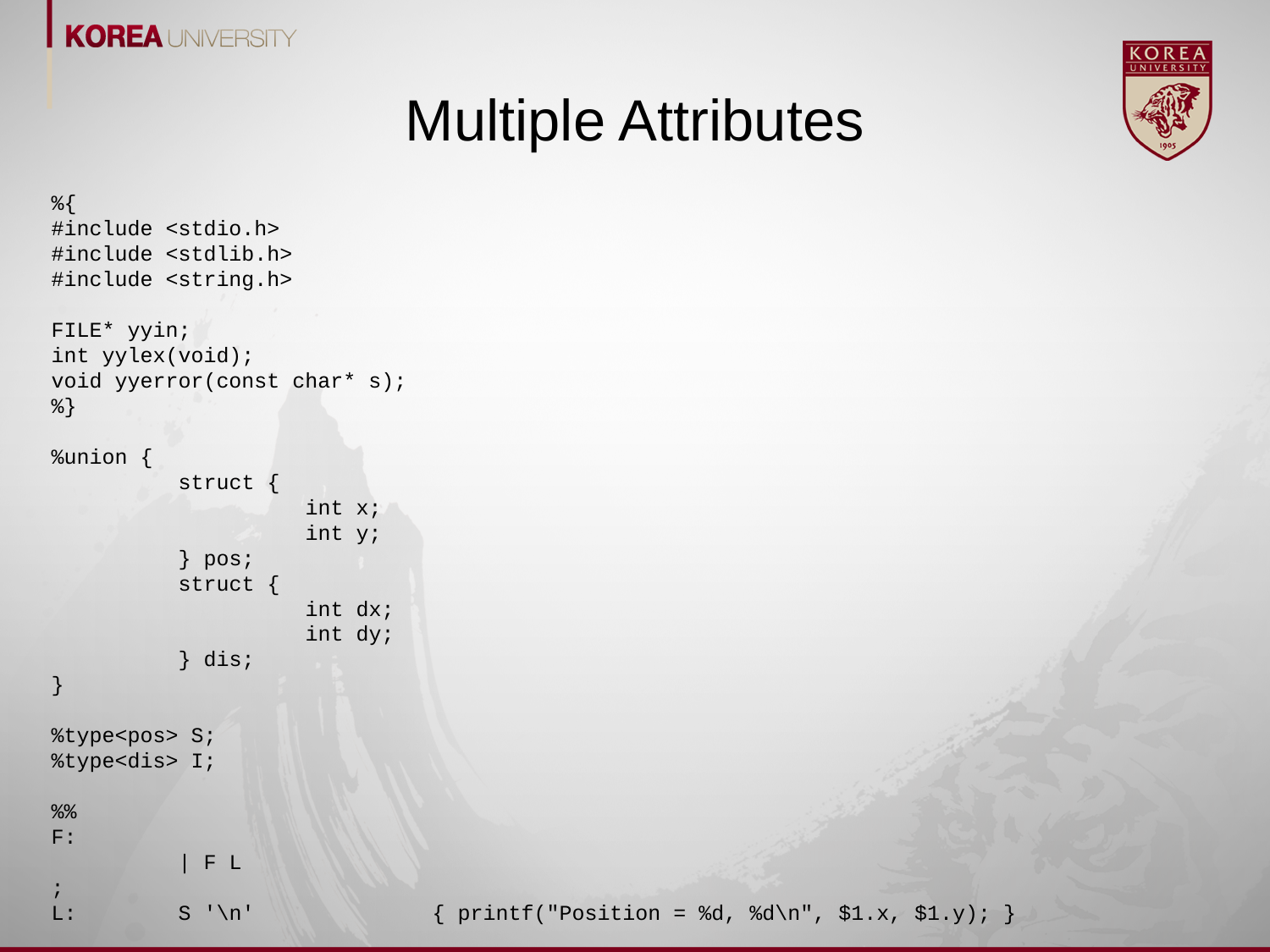

# Multiple Attributes
%{
#include <stdio.h>
#include <stdlib.h>
#include <string.h>

FILE* yyin;
int yylex(void);
void yyerror(const char* s);
%}

%union {
	struct {
		int x;
		int y;
	} pos;
	struct {
		int dx;
		int dy;
	} dis;
}

%type<pos> S;
%type<dis> I;

%%
F:
	| F L
;
L:	S '\n'		{ printf("Position = %d, %d\n", $1.x, $1.y); }